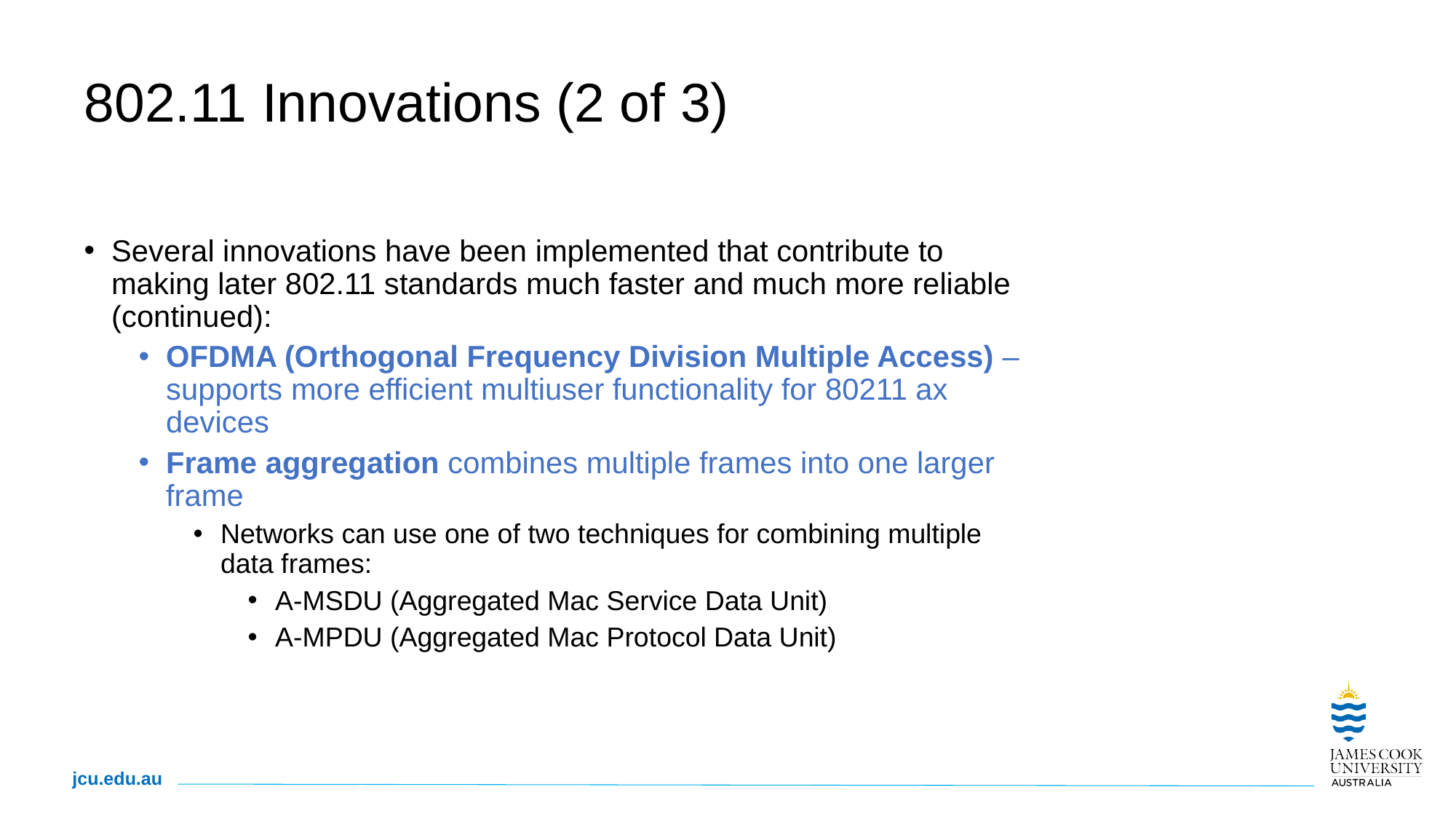

# 802.11 Innovations (2 of 3)
Several innovations have been implemented that contribute to making later 802.11 standards much faster and much more reliable (continued):
OFDMA (Orthogonal Frequency Division Multiple Access) – supports more efficient multiuser functionality for 80211 ax devices
Frame aggregation combines multiple frames into one larger frame
Networks can use one of two techniques for combining multiple data frames:
A-MSDU (Aggregated Mac Service Data Unit)
A-MPDU (Aggregated Mac Protocol Data Unit)